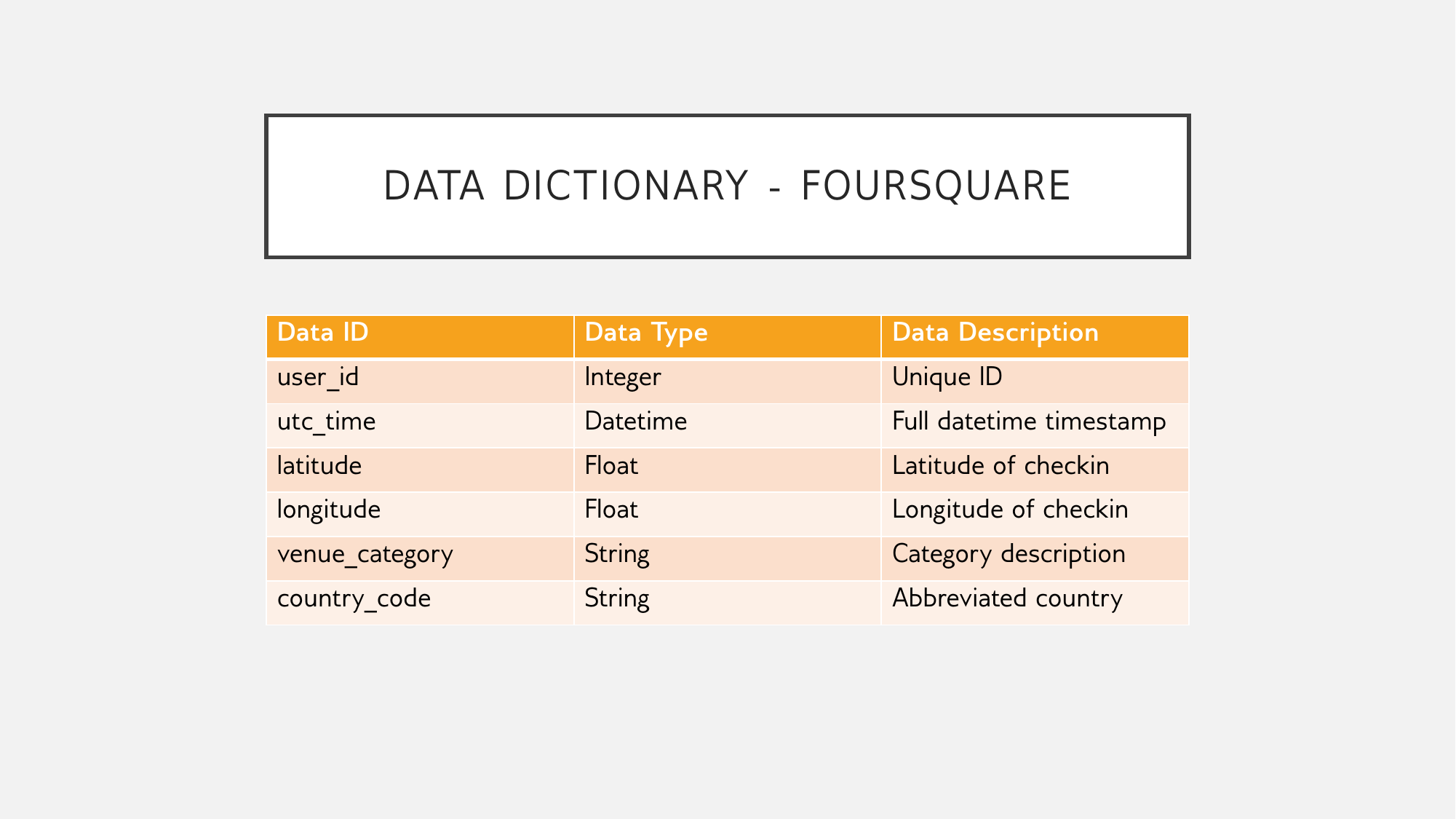

# Data Dictionary - Foursquare
| Data ID | Data Type | Data Description |
| --- | --- | --- |
| user\_id | Integer | Unique ID |
| utc\_time | Datetime | Full datetime timestamp |
| latitude | Float | Latitude of checkin |
| longitude | Float | Longitude of checkin |
| venue\_category | String | Category description |
| country\_code | String | Abbreviated country |